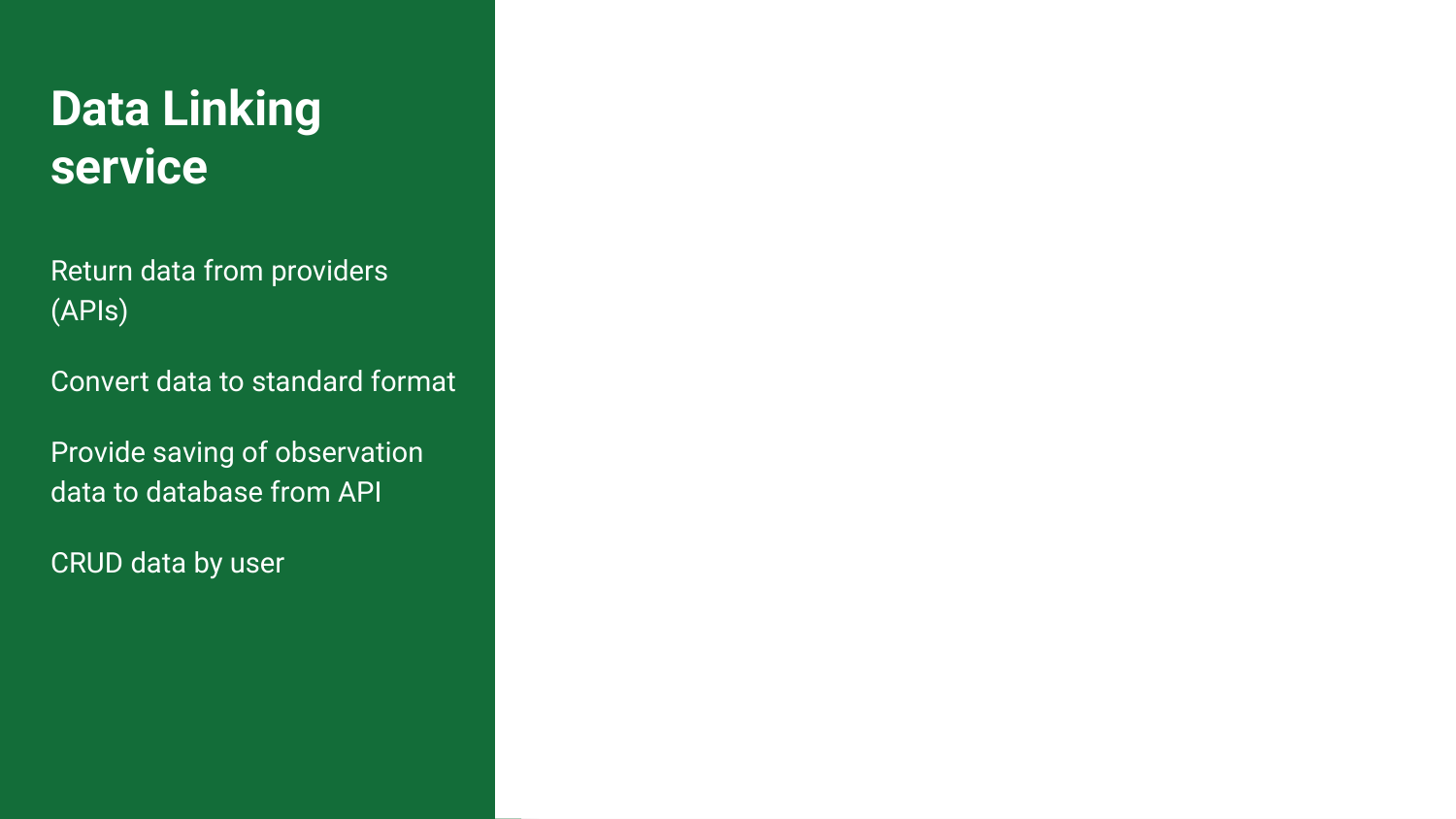

# Data Linking service
Return data from providers (APIs)
Convert data to standard format
Provide saving of observation data to database from API
CRUD data by user